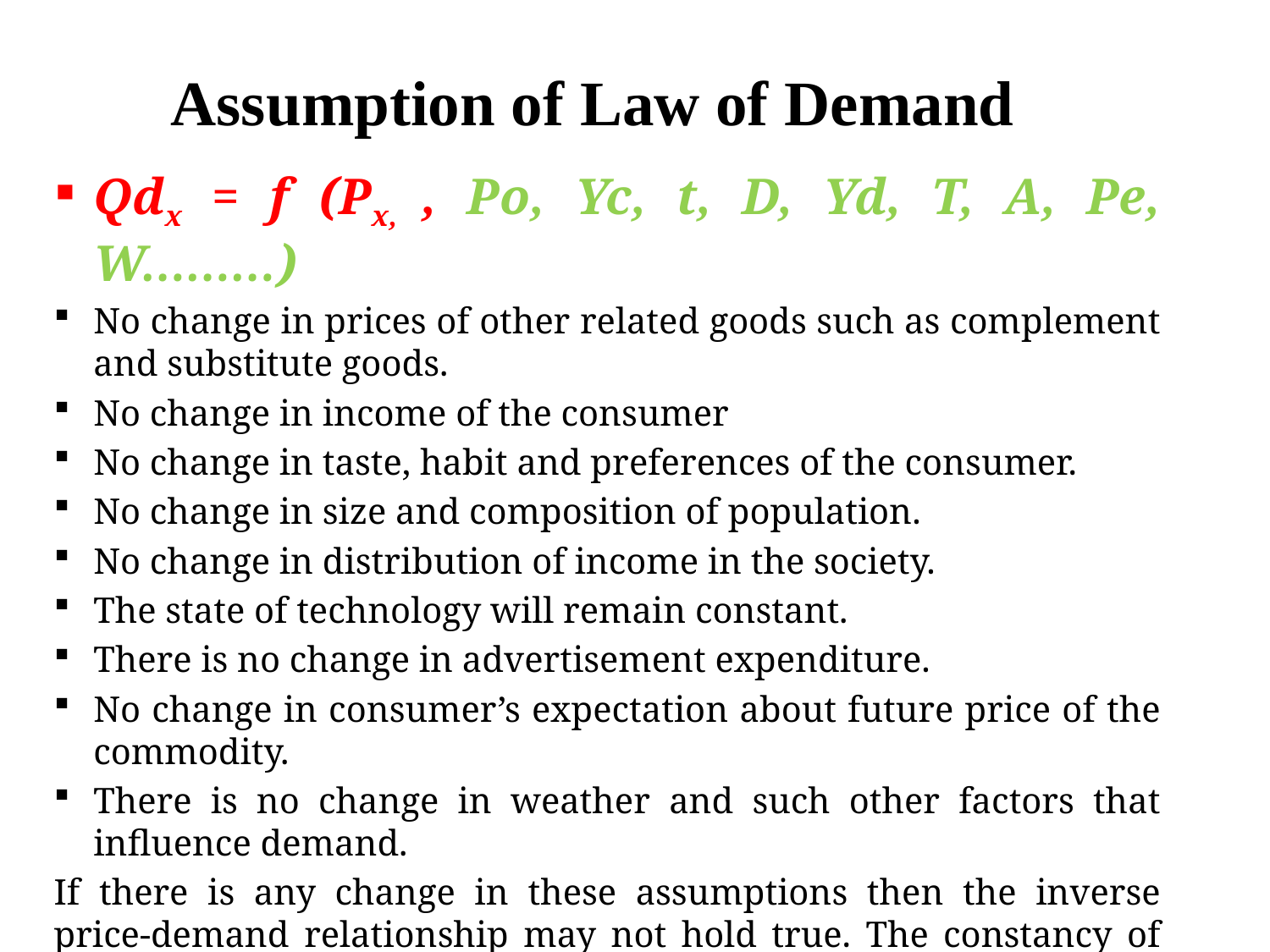

# Assumption of Law of Demand
Qdx = f (Px, , Po, Yc, t, D, Yd, T, A, Pe, W………)
No change in prices of other related goods such as complement and substitute goods.
No change in income of the consumer
No change in taste, habit and preferences of the consumer.
No change in size and composition of population.
No change in distribution of income in the society.
The state of technology will remain constant.
There is no change in advertisement expenditure.
No change in consumer’s expectation about future price of the commodity.
There is no change in weather and such other factors that influence demand.
If there is any change in these assumptions then the inverse price-demand relationship may not hold true. The constancy of these other factors is an important assumption of the law of demand. The law of demand can be explained with the help of demand schedule and a demand curve.